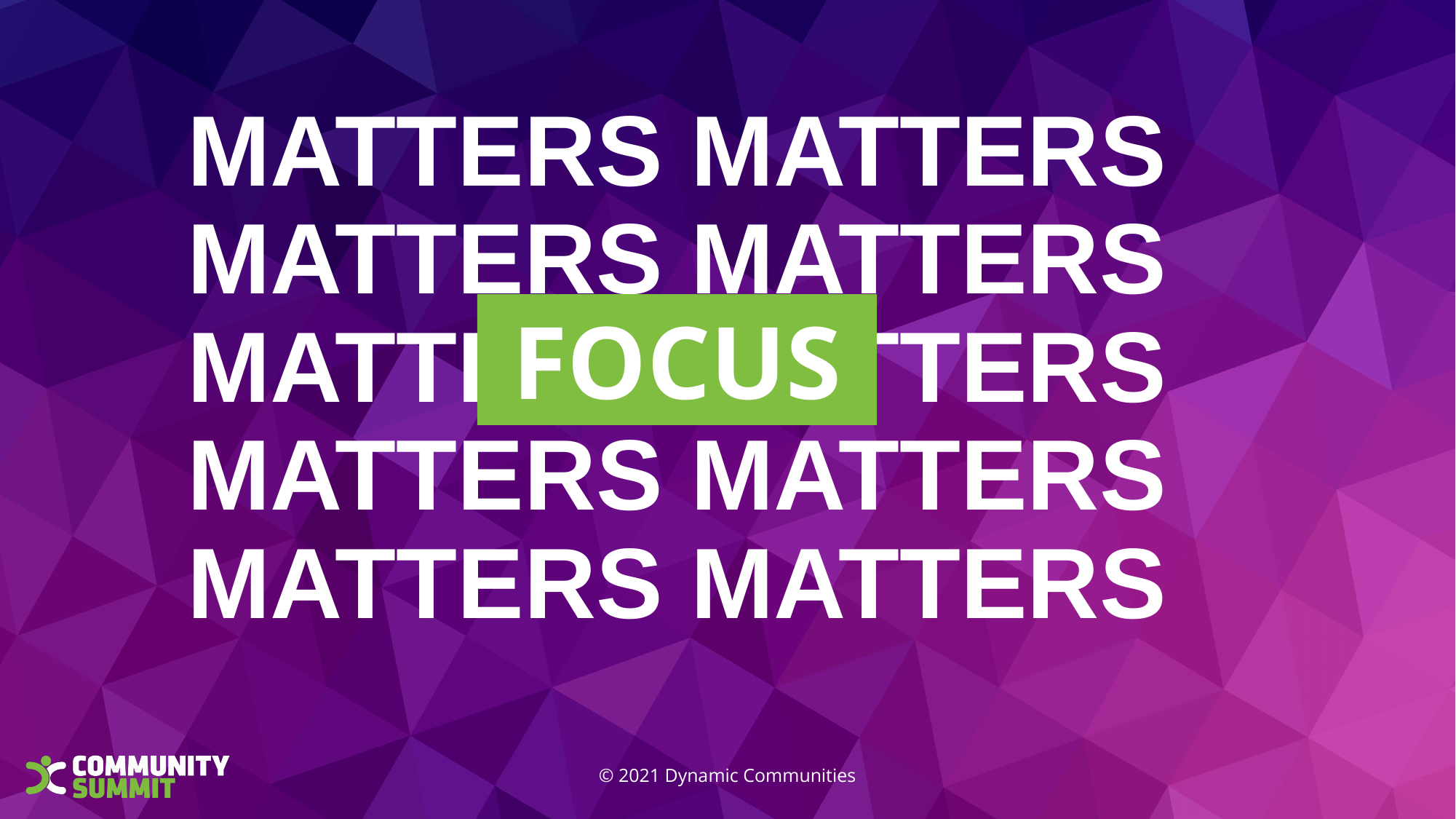

FOCUS
# MATTERS MATTERS MATTERS MATTERS MATTERS MATTERS MATTERS MATTERS MATTERS MATTERS